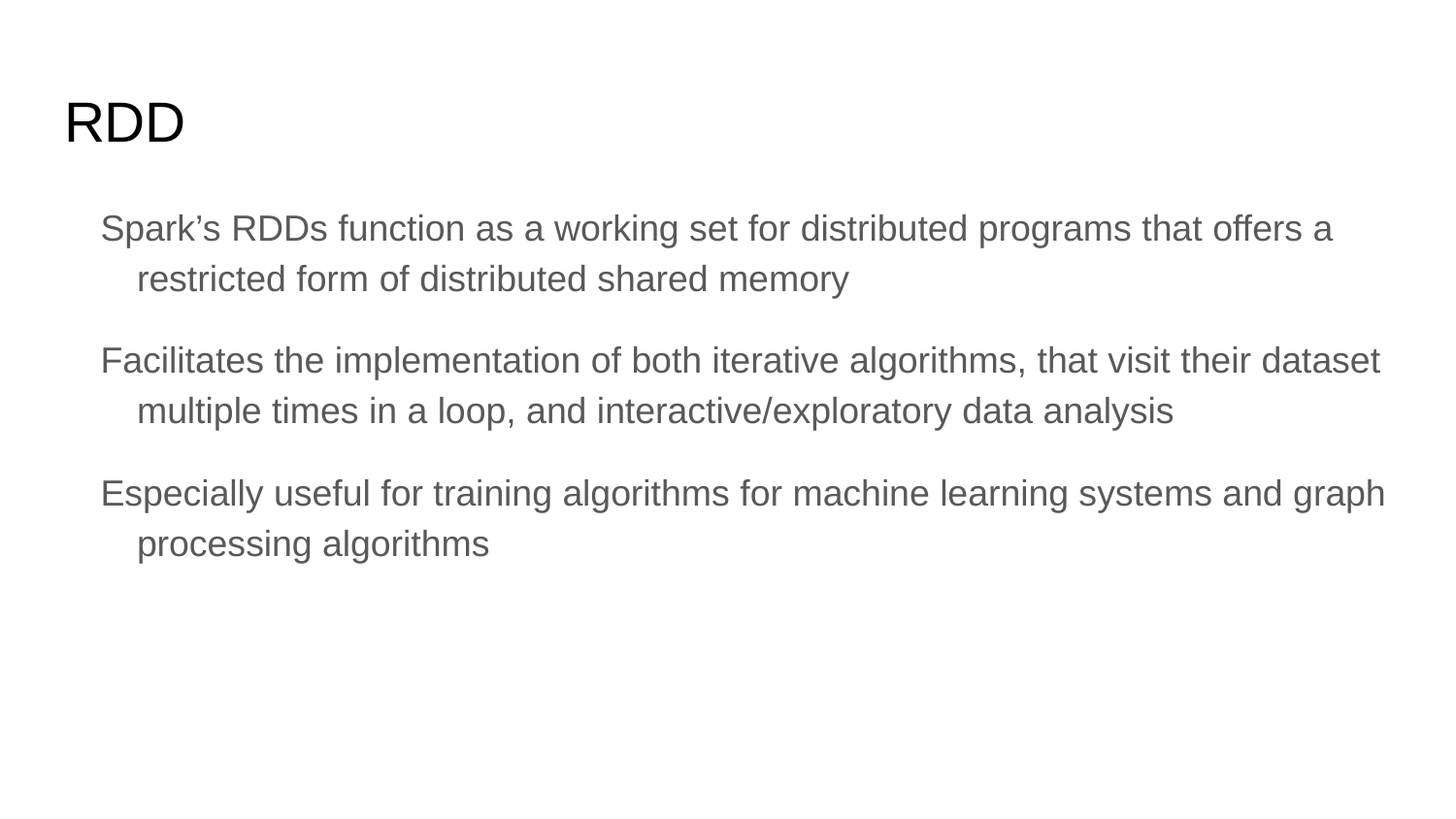

# RDD
Spark’s RDDs function as a working set for distributed programs that offers a restricted form of distributed shared memory
Facilitates the implementation of both iterative algorithms, that visit their dataset multiple times in a loop, and interactive/exploratory data analysis
Especially useful for training algorithms for machine learning systems and graph processing algorithms